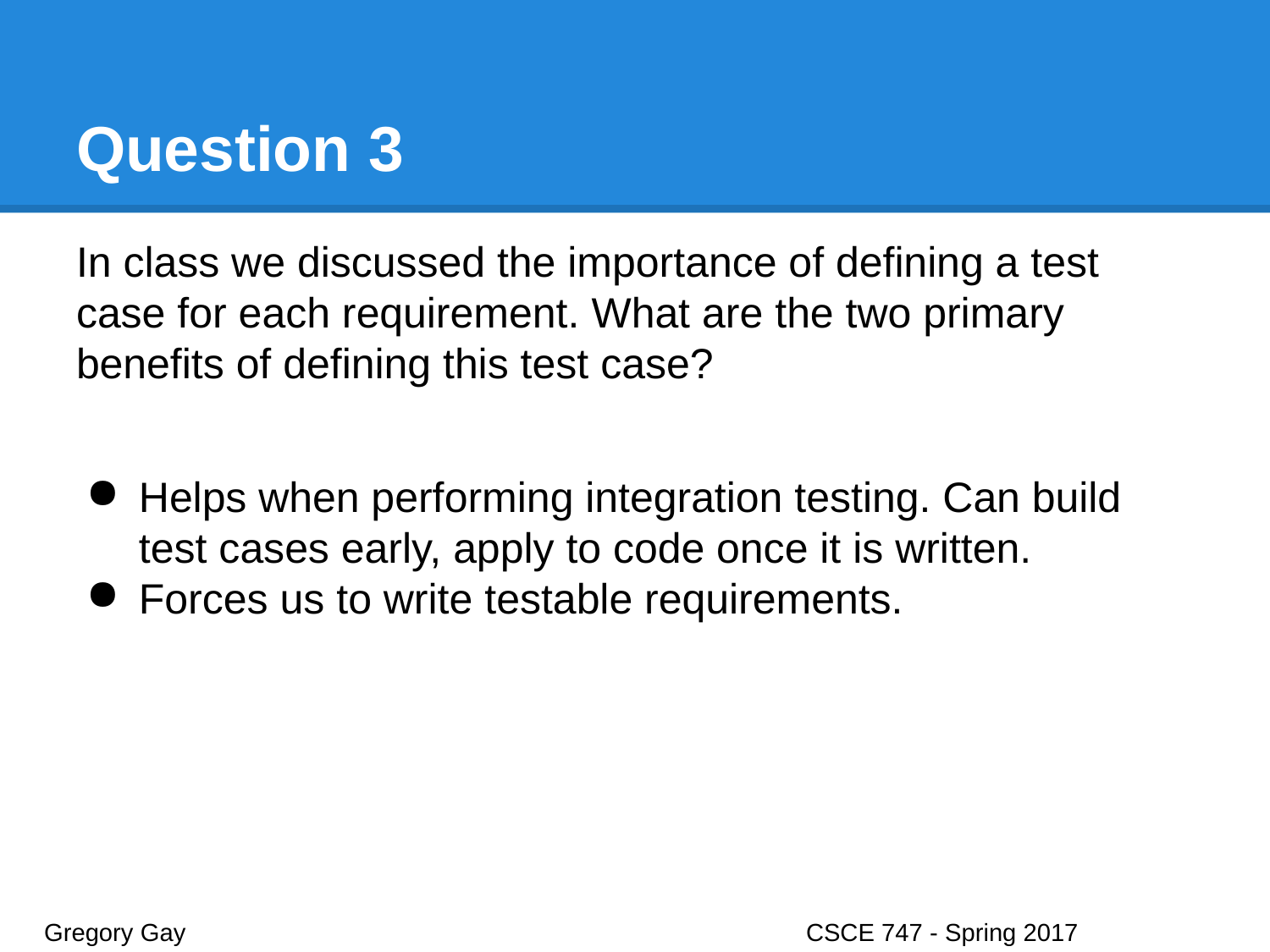

# Question 3
In class we discussed the importance of defining a test case for each requirement. What are the two primary benefits of defining this test case?
Helps when performing integration testing. Can build test cases early, apply to code once it is written.
Forces us to write testable requirements.
Gregory Gay					CSCE 747 - Spring 2017							13